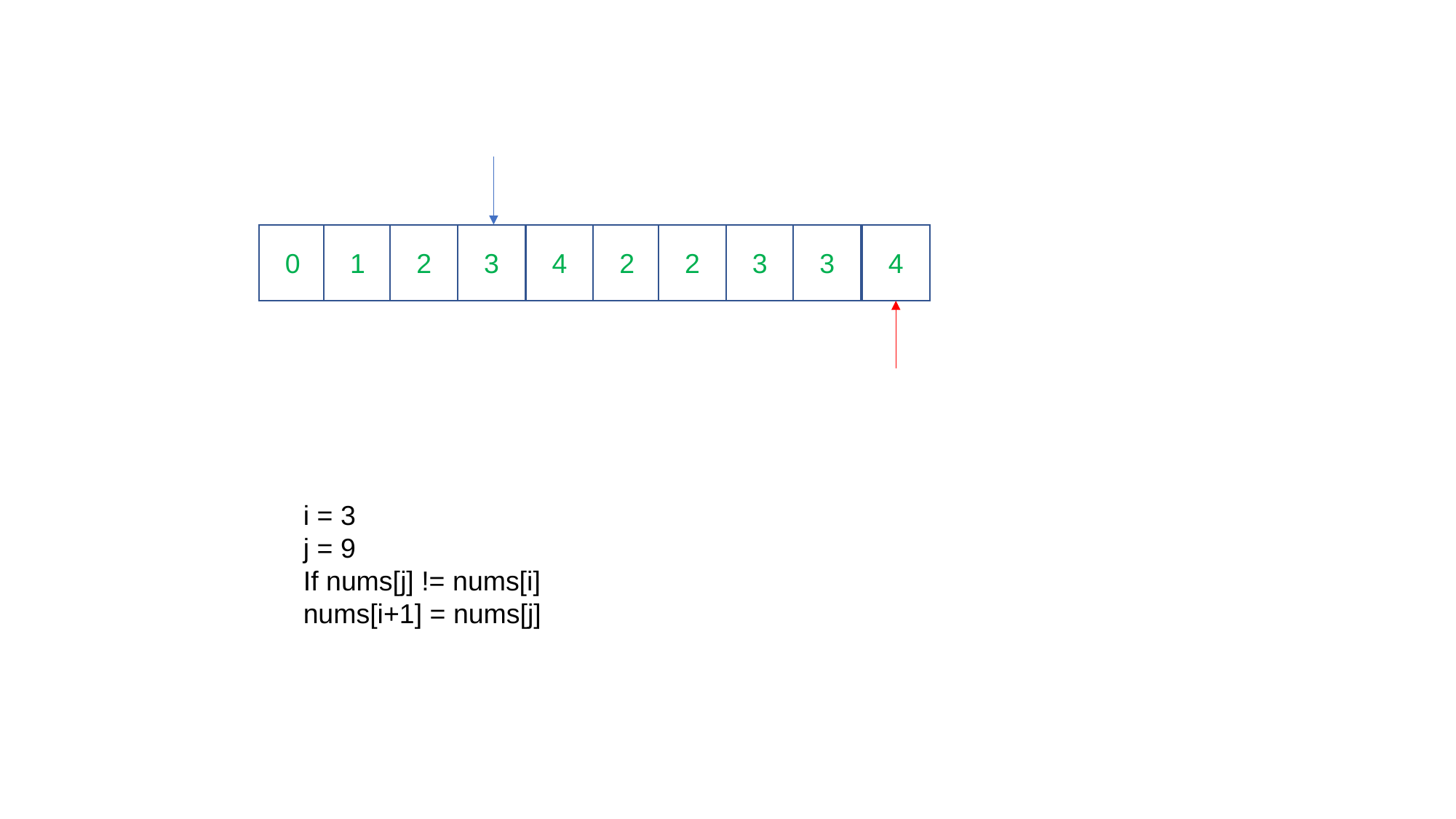

0
1
2
3
4
2
2
3
3
4
i = 3
j = 9
If nums[j] != nums[i]
nums[i+1] = nums[j]